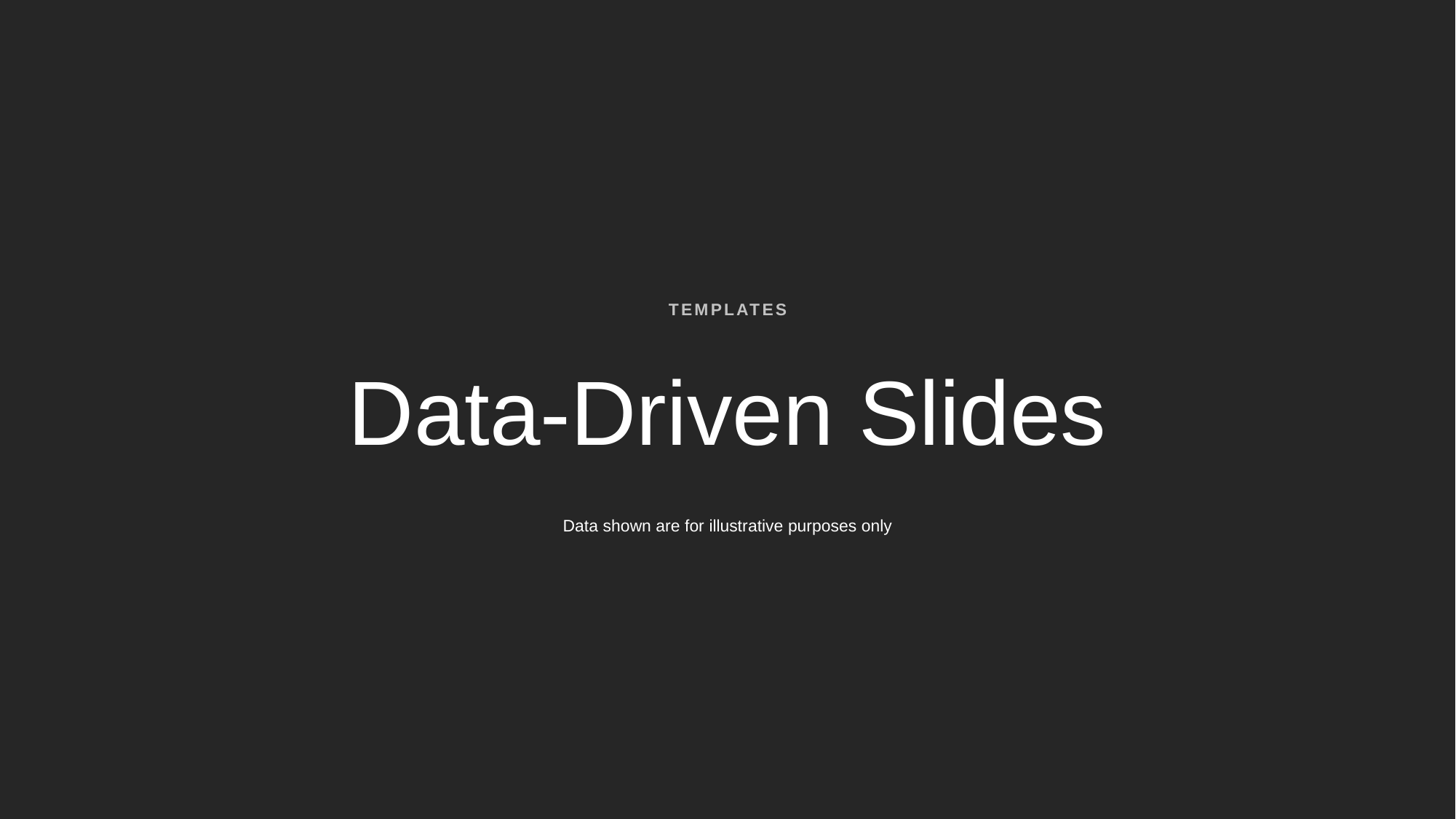

TEMPLATES
Data-Driven Slides
Data shown are for illustrative purposes only
XXL (35px)